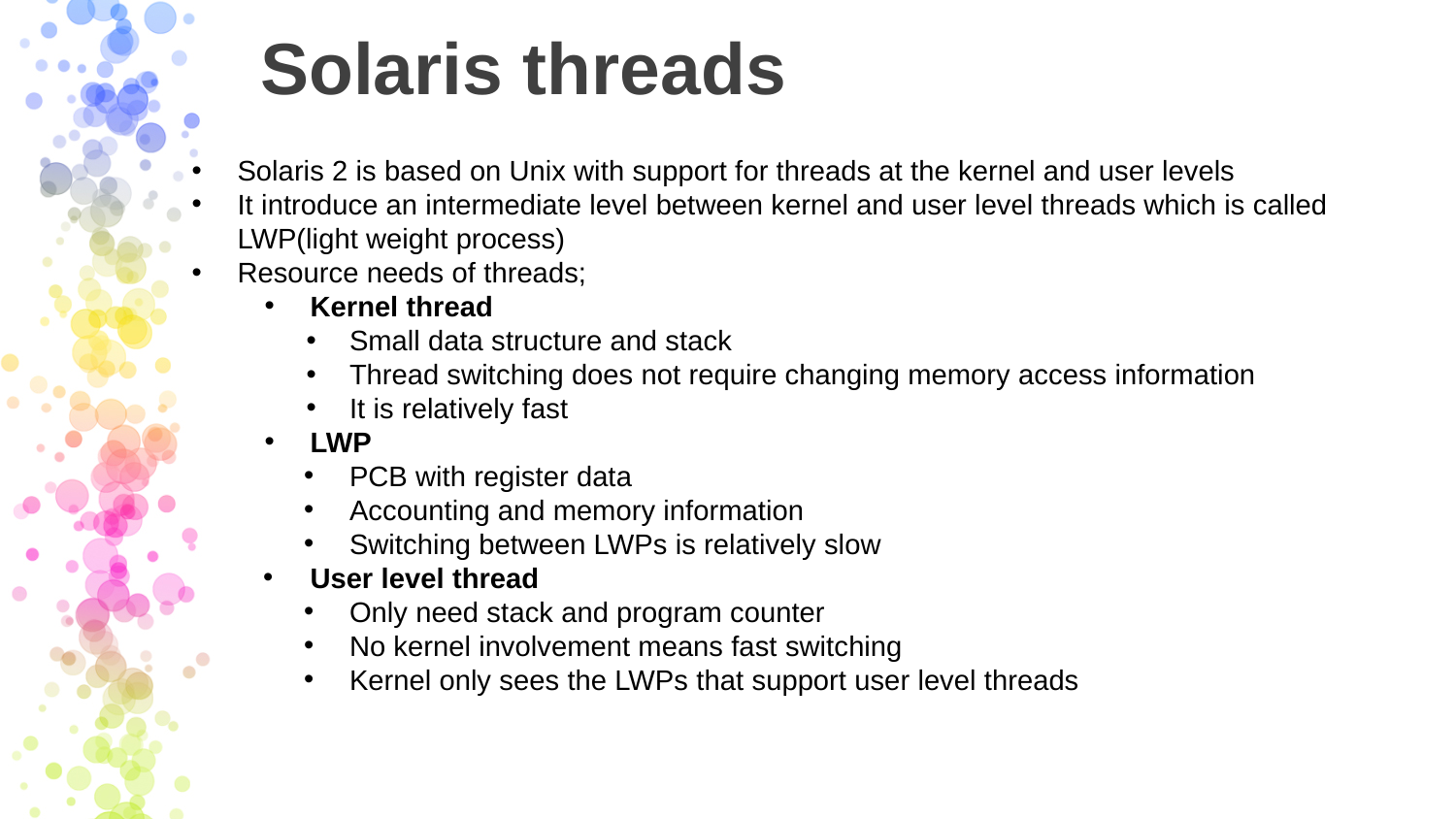

# Solaris threads
Solaris 2 is based on Unix with support for threads at the kernel and user levels
It introduce an intermediate level between kernel and user level threads which is called LWP(light weight process)
Resource needs of threads;
Kernel thread
Small data structure and stack
Thread switching does not require changing memory access information
It is relatively fast
LWP
PCB with register data
Accounting and memory information
Switching between LWPs is relatively slow
User level thread
Only need stack and program counter
No kernel involvement means fast switching
Kernel only sees the LWPs that support user level threads